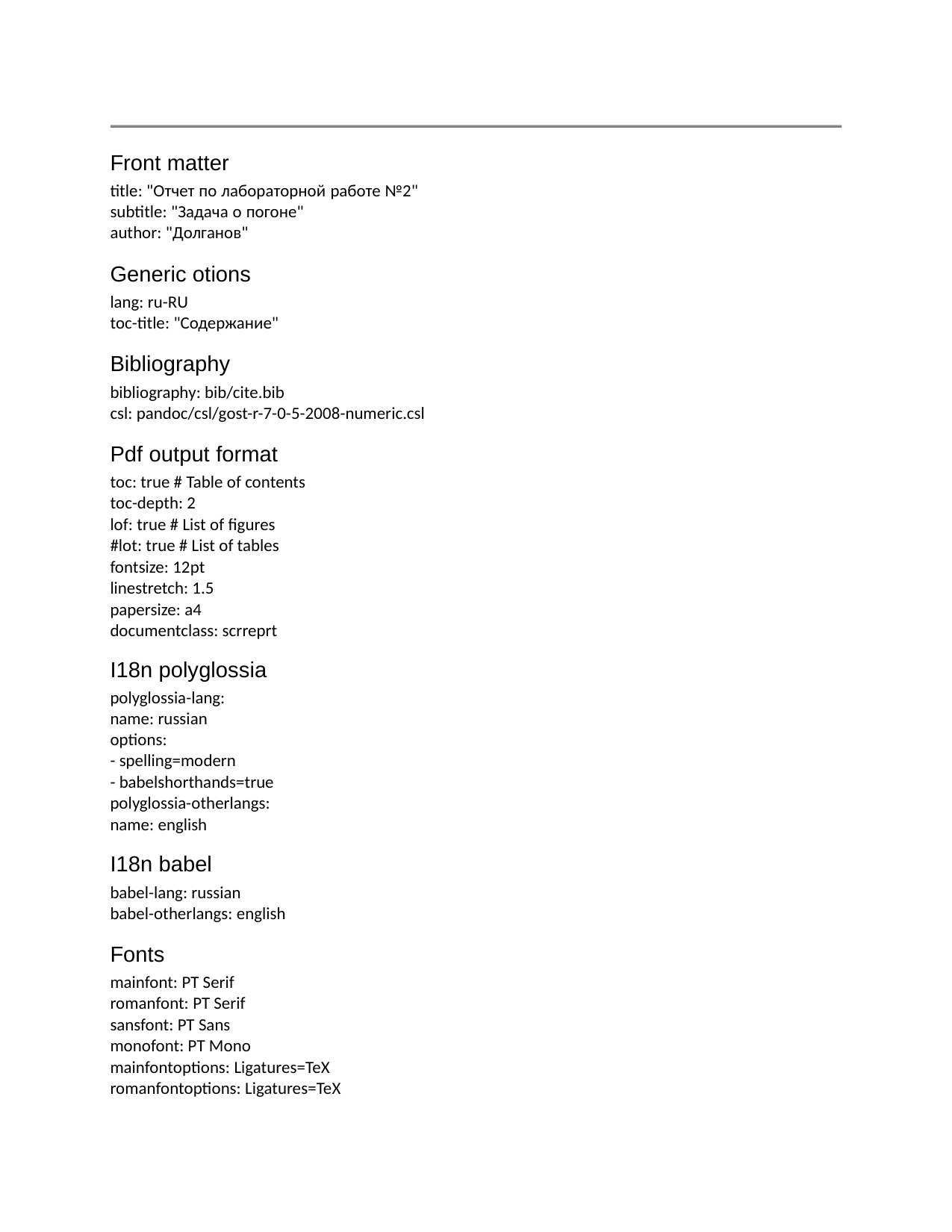

Front matter
title: "Отчет по лабораторной работе №2"
subtitle: "Задача о погоне"
author: "Долганов"
Generic otions
lang: ru-RU
toc-title: "Содержание"
Bibliography
bibliography: bib/cite.bib
csl: pandoc/csl/gost-r-7-0-5-2008-numeric.csl
Pdf output format
toc: true # Table of contents
toc-depth: 2
lof: true # List of figures
#lot: true # List of tables
fontsize: 12pt
linestretch: 1.5
papersize: a4
documentclass: scrreprt
I18n polyglossia
polyglossia-lang:
name: russian
options:
- spelling=modern
- babelshorthands=true
polyglossia-otherlangs:
name: english
I18n babel
babel-lang: russian
babel-otherlangs: english
Fonts
mainfont: PT Serif
romanfont: PT Serif
sansfont: PT Sans
monofont: PT Mono
mainfontoptions: Ligatures=TeX
romanfontoptions: Ligatures=TeX